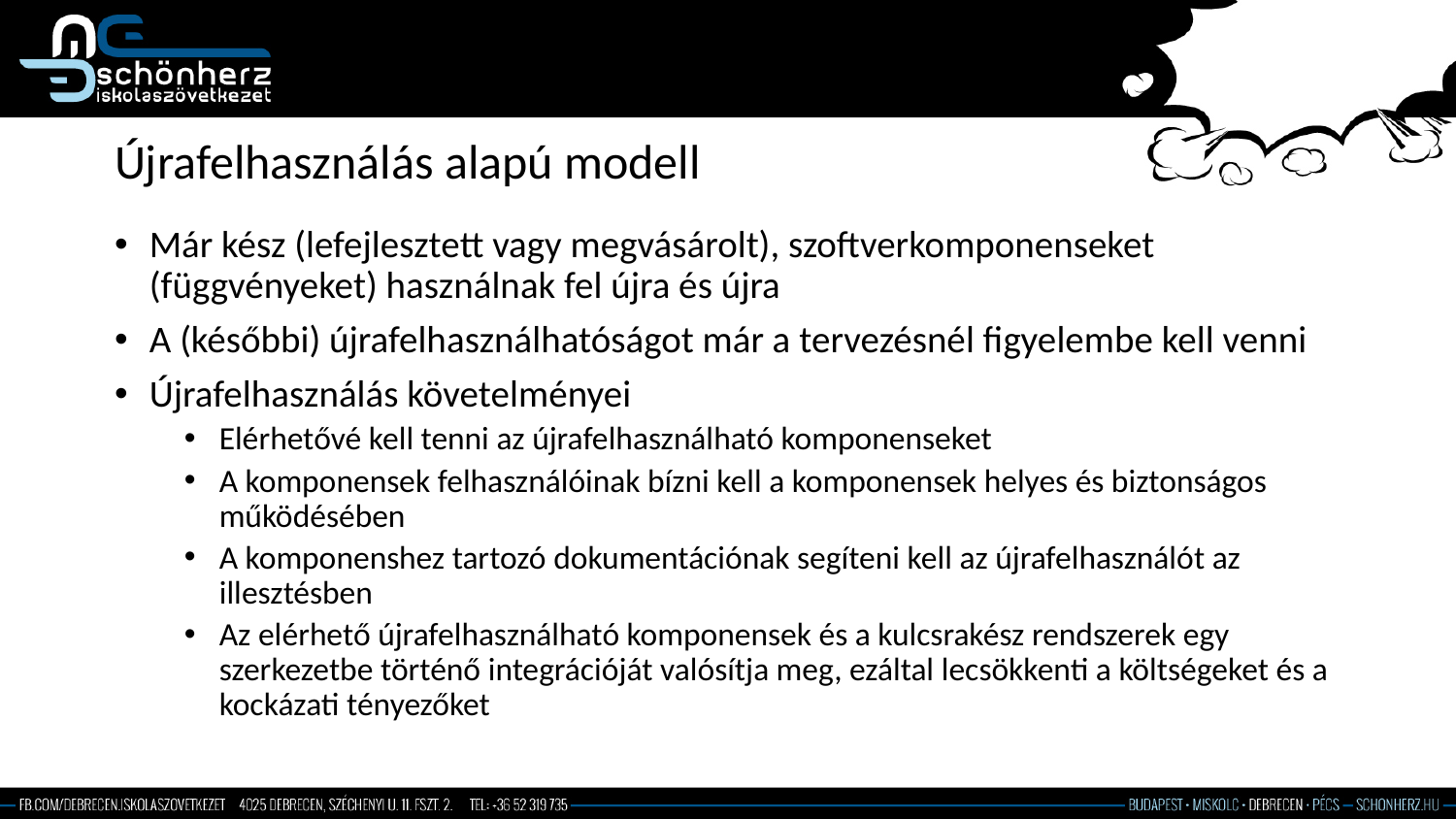

# Újrafelhasználás alapú modell
Már kész (lefejlesztett vagy megvásárolt), szoftverkomponenseket (függvényeket) használnak fel újra és újra
A (későbbi) újrafelhasználhatóságot már a tervezésnél figyelembe kell venni
Újrafelhasználás követelményei
Elérhetővé kell tenni az újrafelhasználható komponenseket
A komponensek felhasználóinak bízni kell a komponensek helyes és biztonságos működésében
A komponenshez tartozó dokumentációnak segíteni kell az újrafelhasználót az illesztésben
Az elérhető újrafelhasználható komponensek és a kulcsrakész rendszerek egy szerkezetbe történő integrációját valósítja meg, ezáltal lecsökkenti a költségeket és a kockázati tényezőket